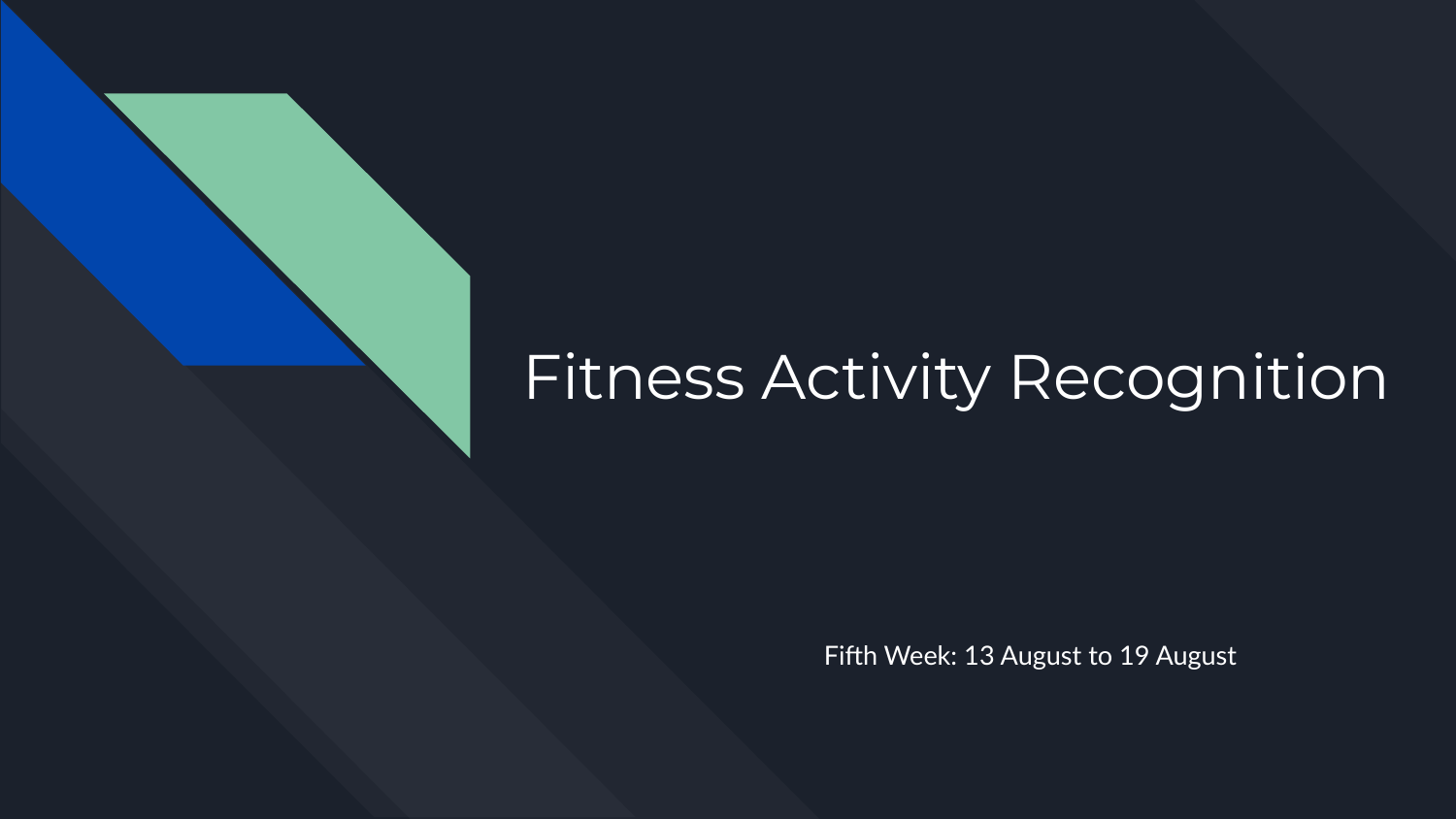

# Fitness Activity Recognition
Fifth Week: 13 August to 19 August